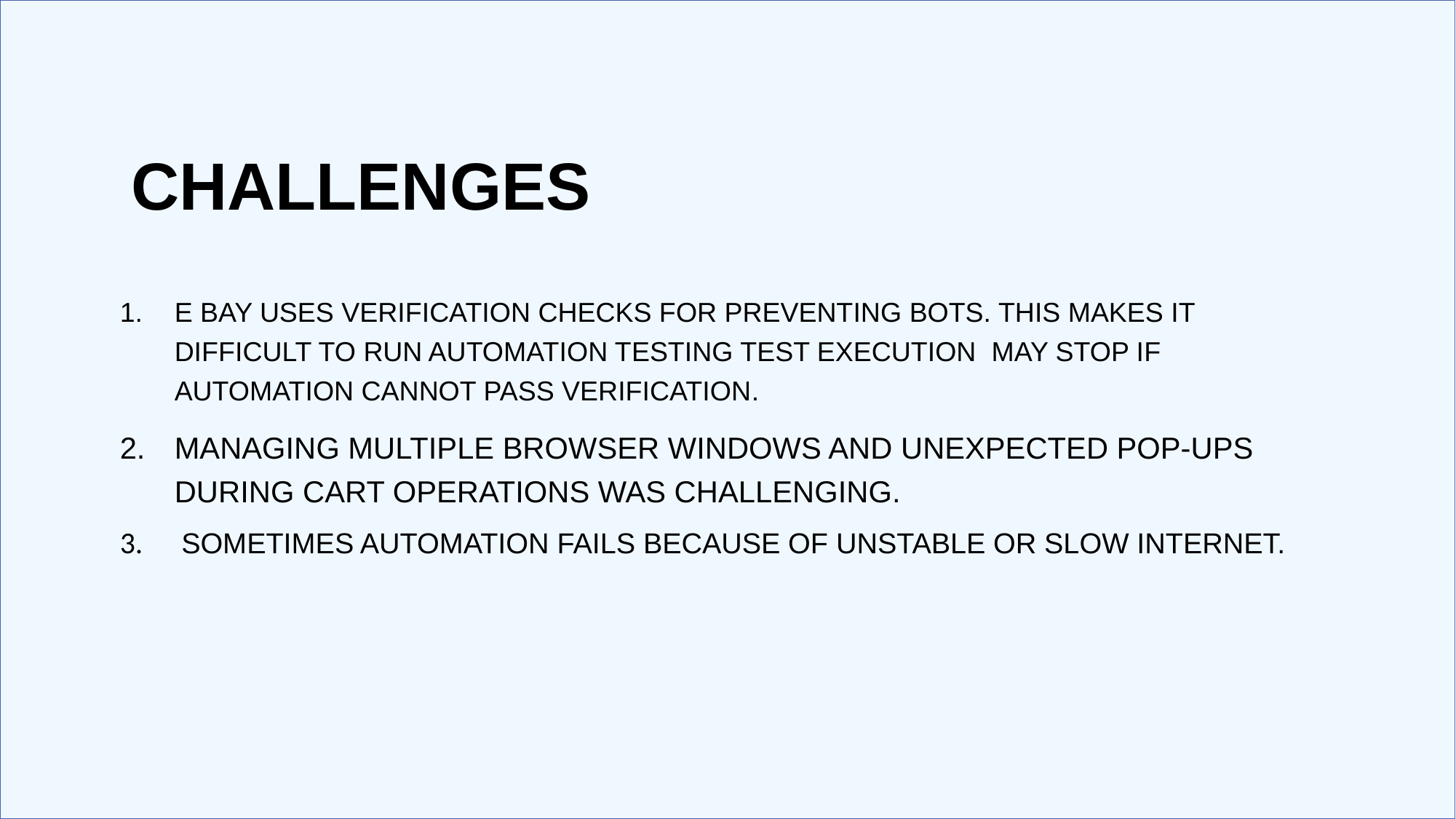

# Challenges
E bay uses verification checks for preventing bots. This makes it difficult to run automation testing Test execution  may stop if automation cannot pass verification.
Managing multiple browser windows and unexpected pop-ups during cart operations was challenging.
 SOMETIMES AUTOMATION FAILS BECAUSE OF UNSTABLE OR SLOW INTERNET.